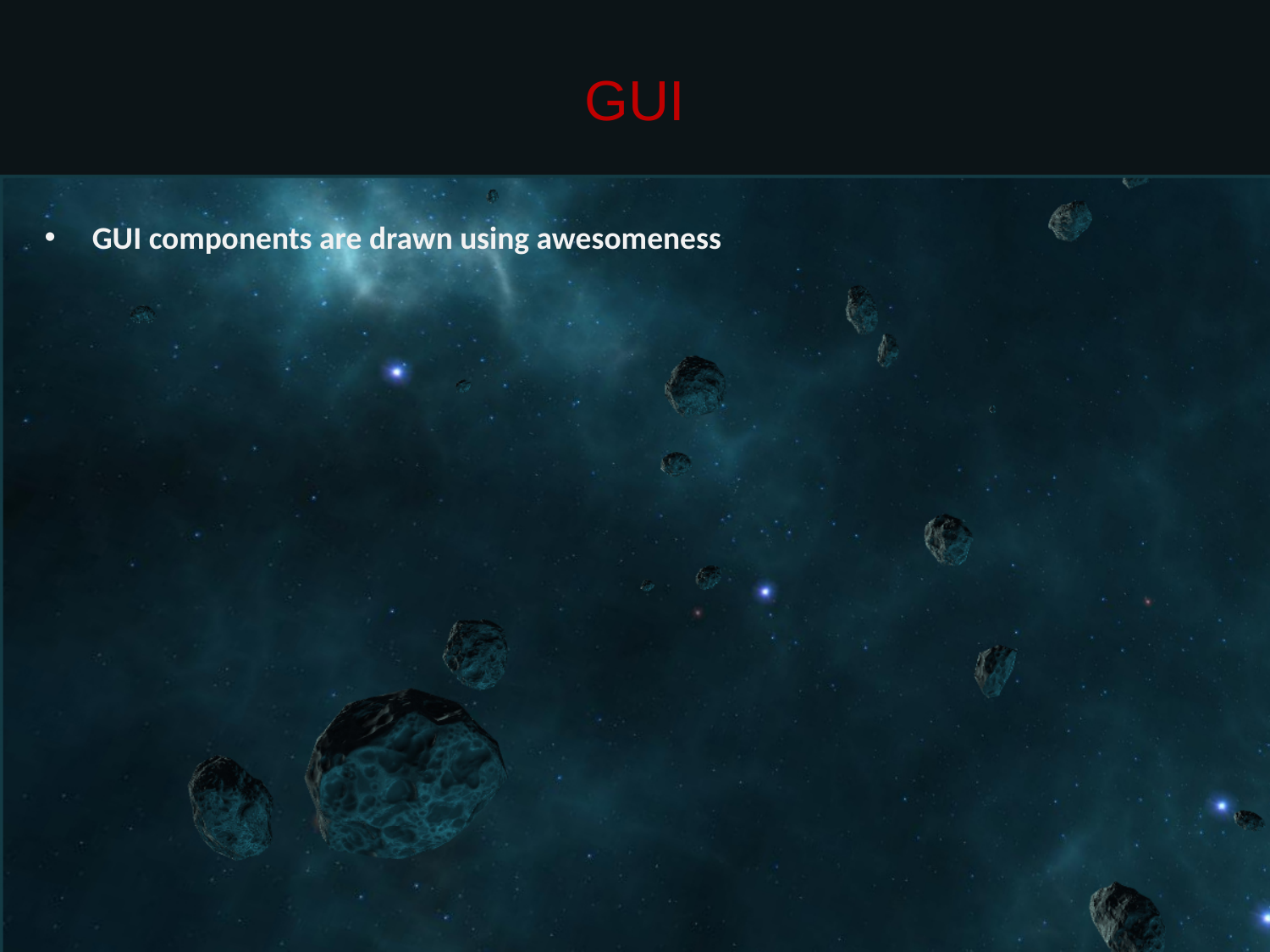

# GUI
GUI components are drawn using awesomeness